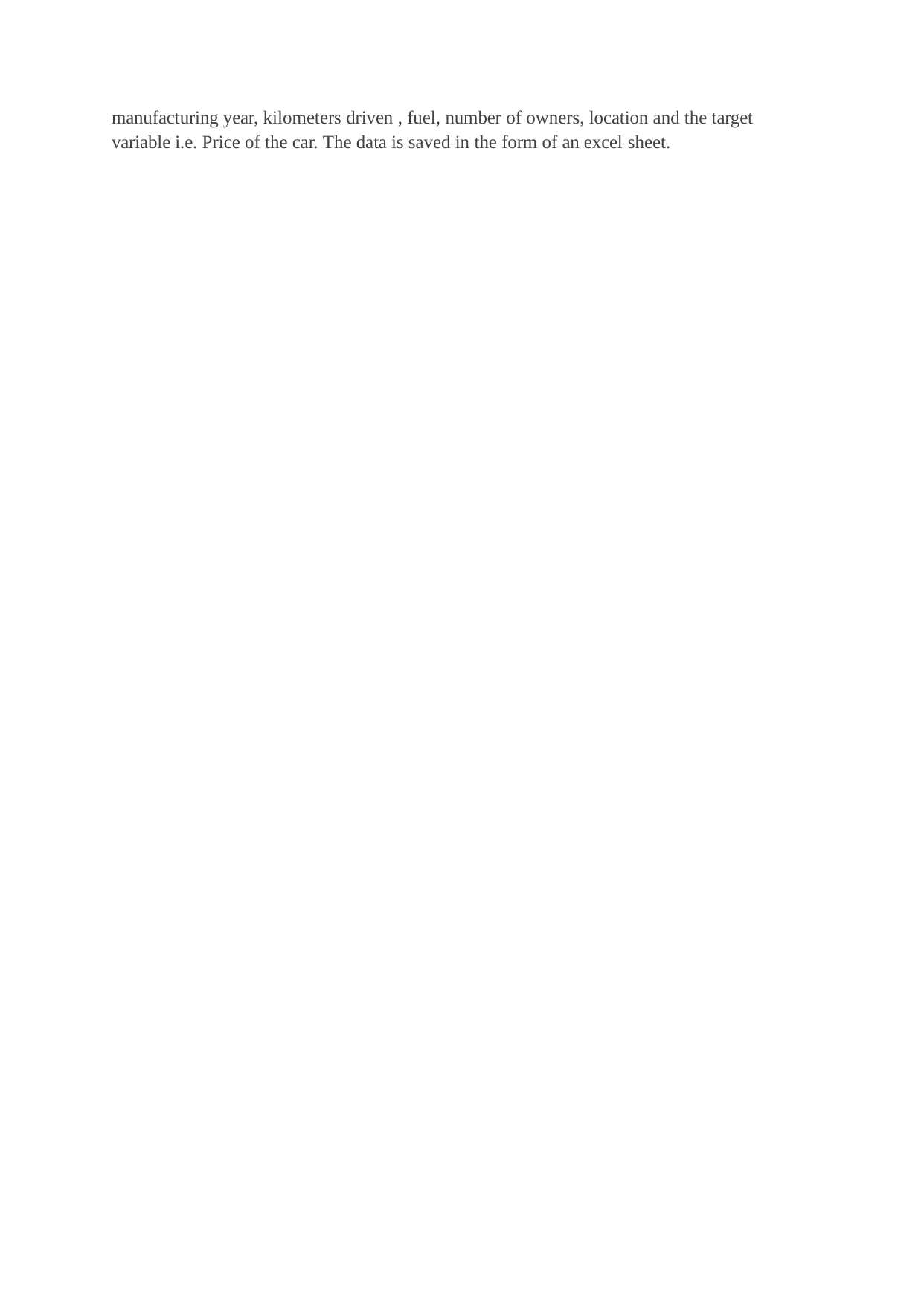

manufacturing year, kilometers driven , fuel, number of owners, location and the target  variable i.e. Price of the car. The data is saved in the form of an excel sheet.